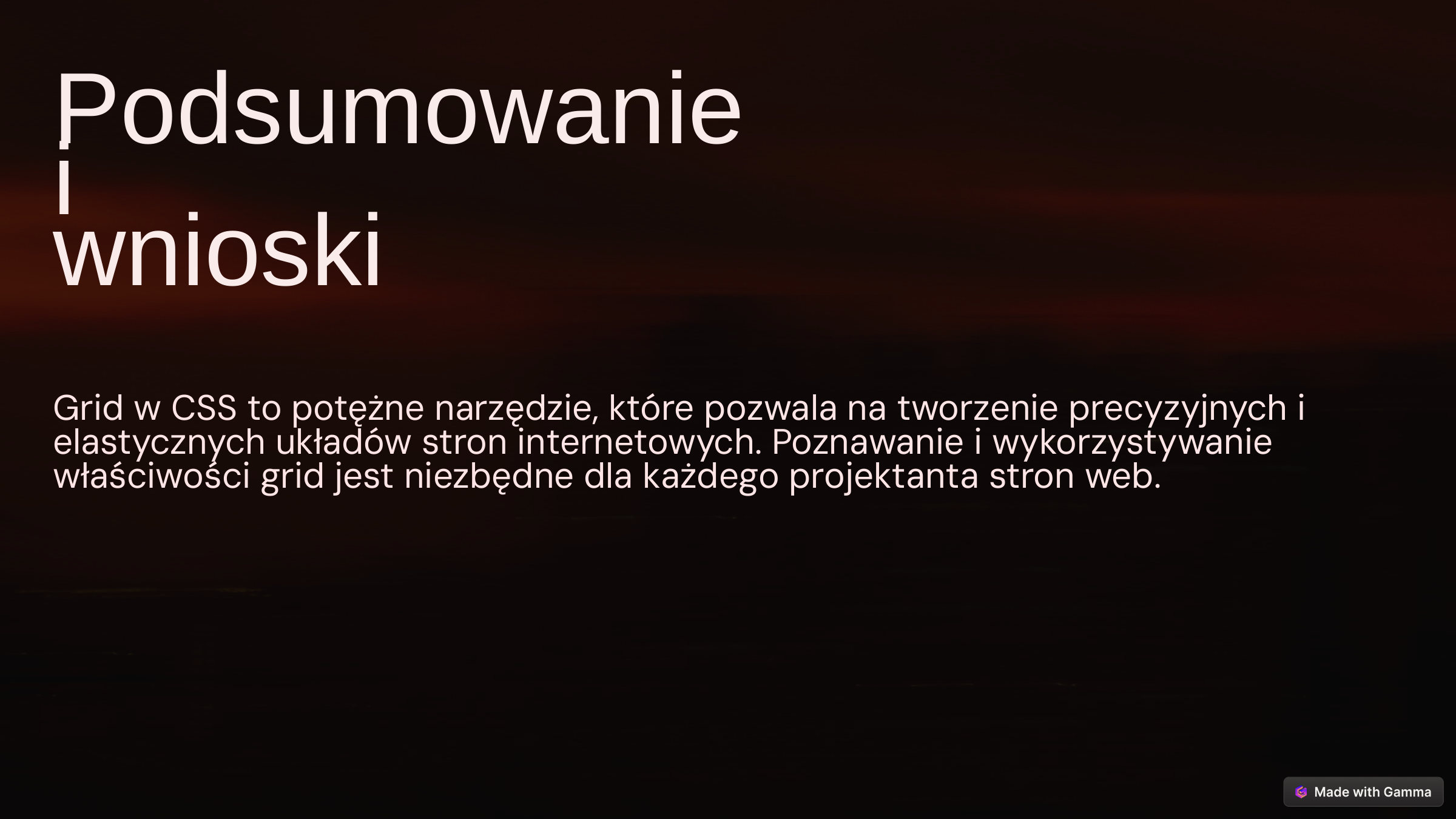

Podsumowanie
i
wnioski
Grid w CSS to potężne narzędzie, które pozwala na tworzenie precyzyjnych i elastycznych układów stron internetowych. Poznawanie i wykorzystywanie właściwości grid jest niezbędne dla każdego projektanta stron web.